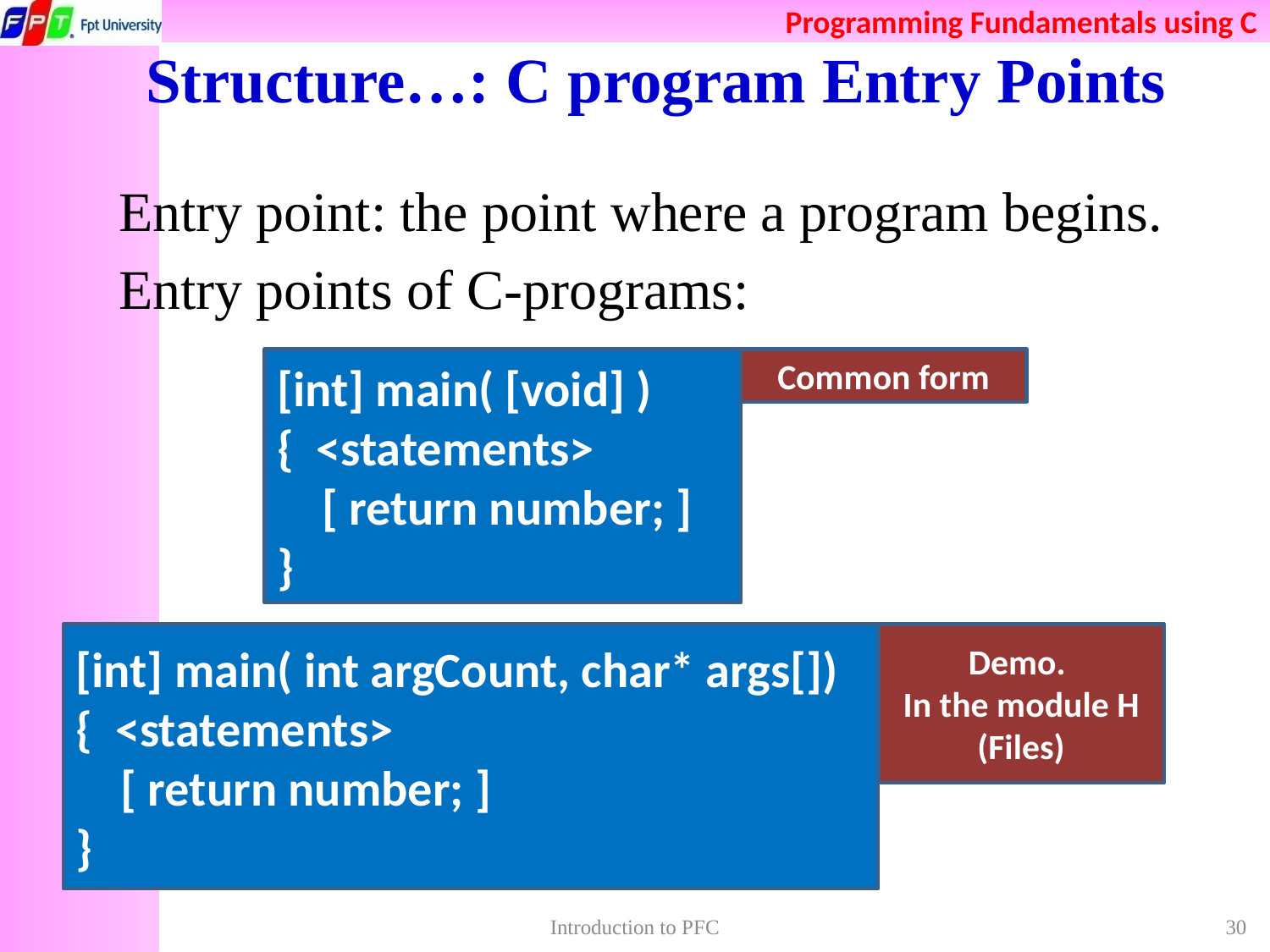

# Structure…: C program Entry Points
Entry point: the point where a program begins.
Entry points of C-programs:
[int] main( [void] )
{  <statements>
    [ return number; ]
}
Common form
[int] main( int argCount, char* args[])
{  <statements>
    [ return number; ]
}
Demo.
In the module H (Files)
Introduction to PFC
30